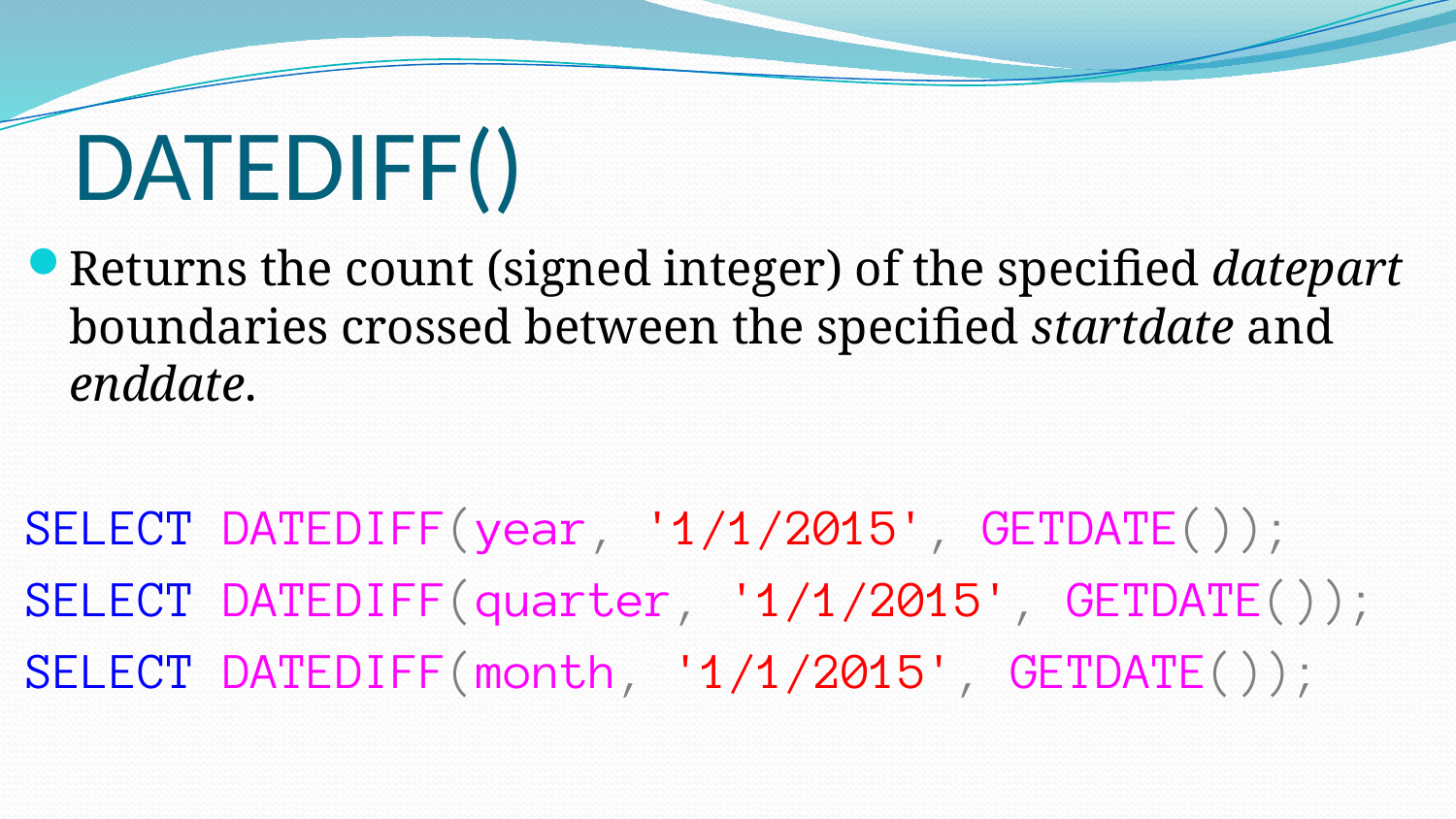

# DATEDIFF()
Returns the count (signed integer) of the specified datepart boundaries crossed between the specified startdate and enddate.

SELECT DATEDIFF(year, '1/1/2015', GETDATE());
SELECT DATEDIFF(quarter, '1/1/2015', GETDATE());
SELECT DATEDIFF(month, '1/1/2015', GETDATE());